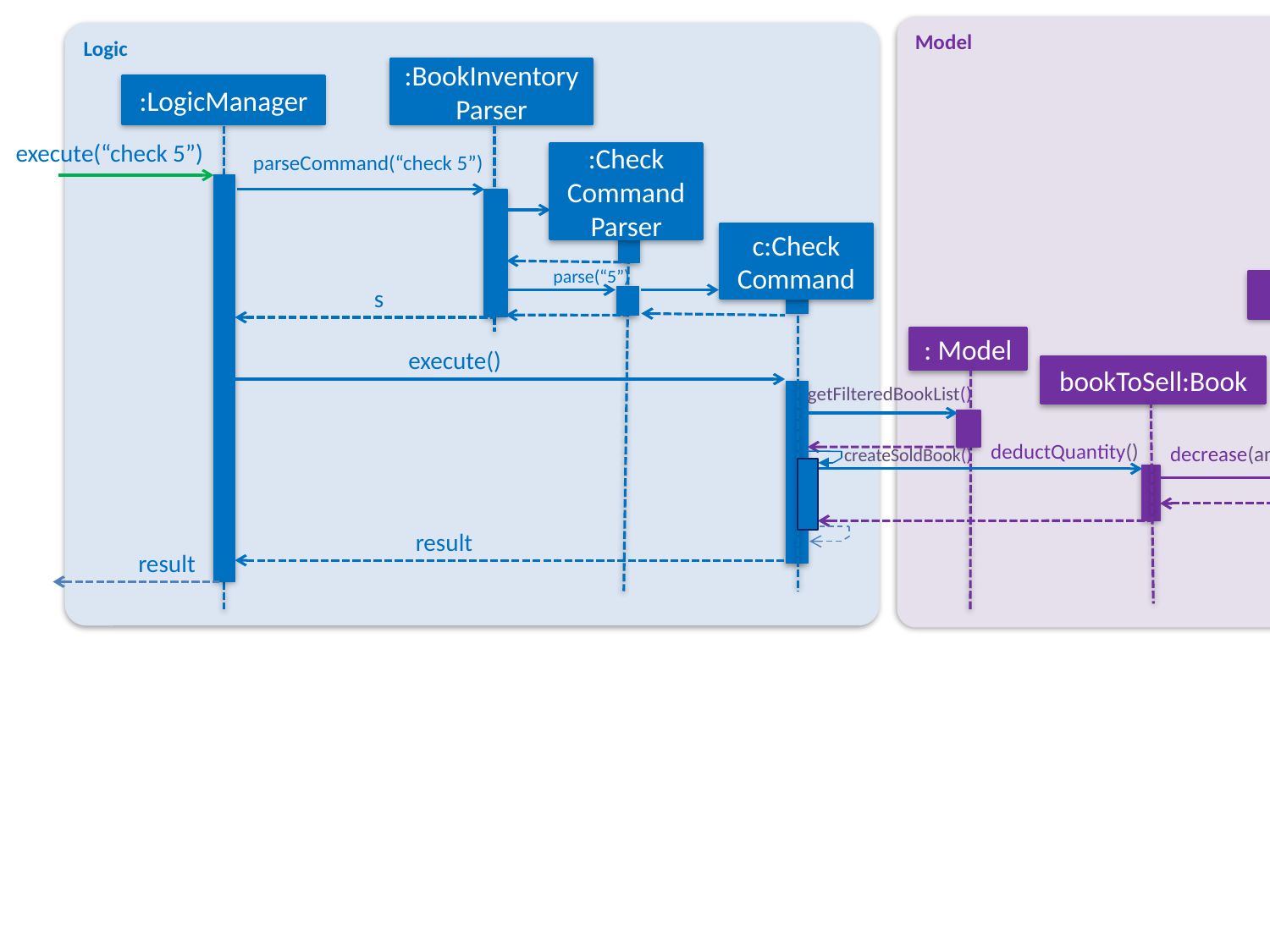

Model
Logic
:BookInventory
Parser
:LogicManager
execute(“check 5”)
:Check Command
Parser
parseCommand(“check 5”)

c:Check Command
parse(“5”)
:Quantity

s

: Model
execute()
bookToSell:Book
getFilteredBookList()

deductQuantity()
decrease(amount)
createSoldBook()

result
result